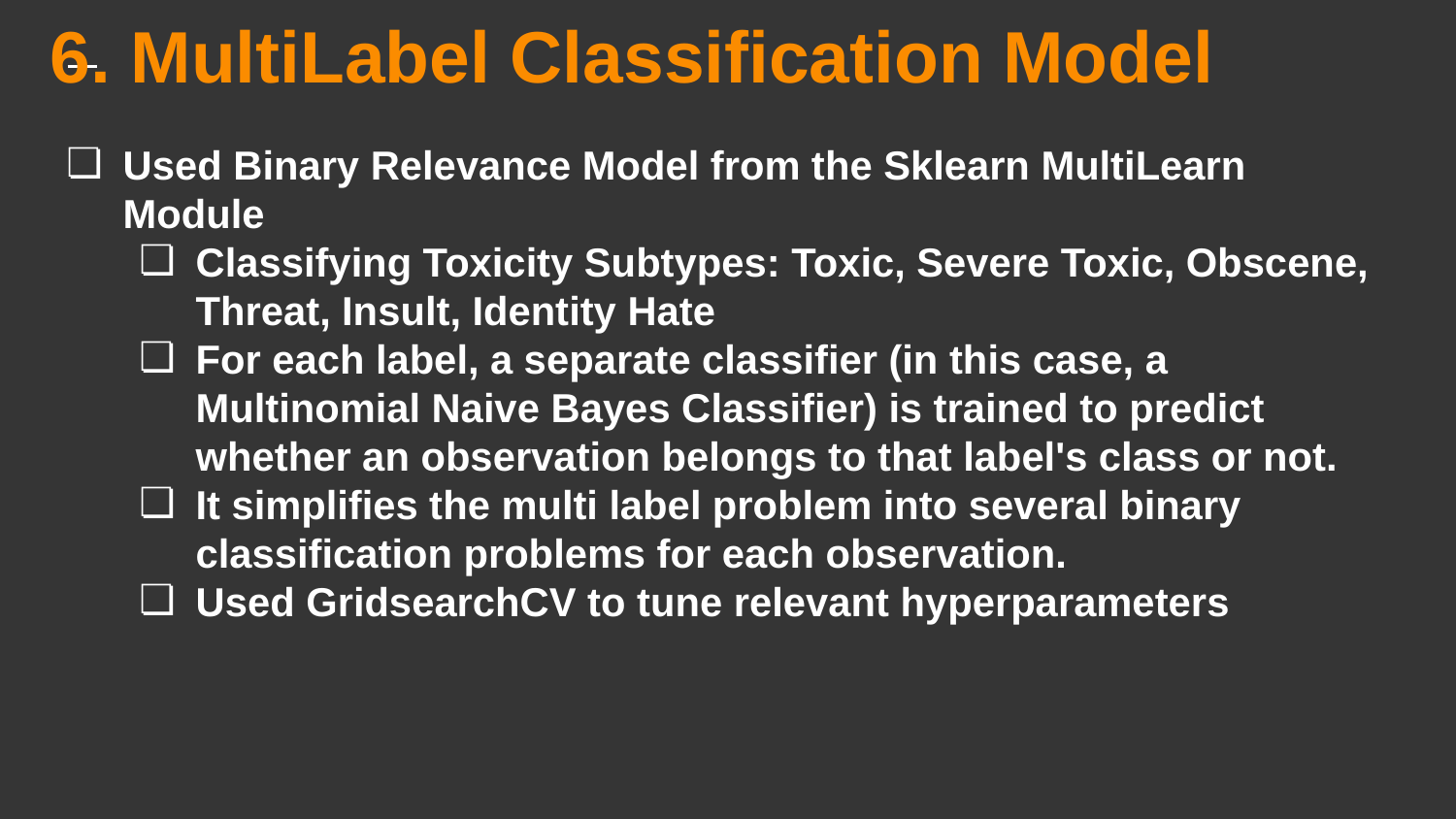

# 6. MultiLabel Classification Model

Used Binary Relevance Model from the Sklearn MultiLearn Module
Classifying Toxicity Subtypes: Toxic, Severe Toxic, Obscene, Threat, Insult, Identity Hate
For each label, a separate classifier (in this case, a Multinomial Naive Bayes Classifier) is trained to predict whether an observation belongs to that label's class or not.
It simplifies the multi label problem into several binary classification problems for each observation.
Used GridsearchCV to tune relevant hyperparameters